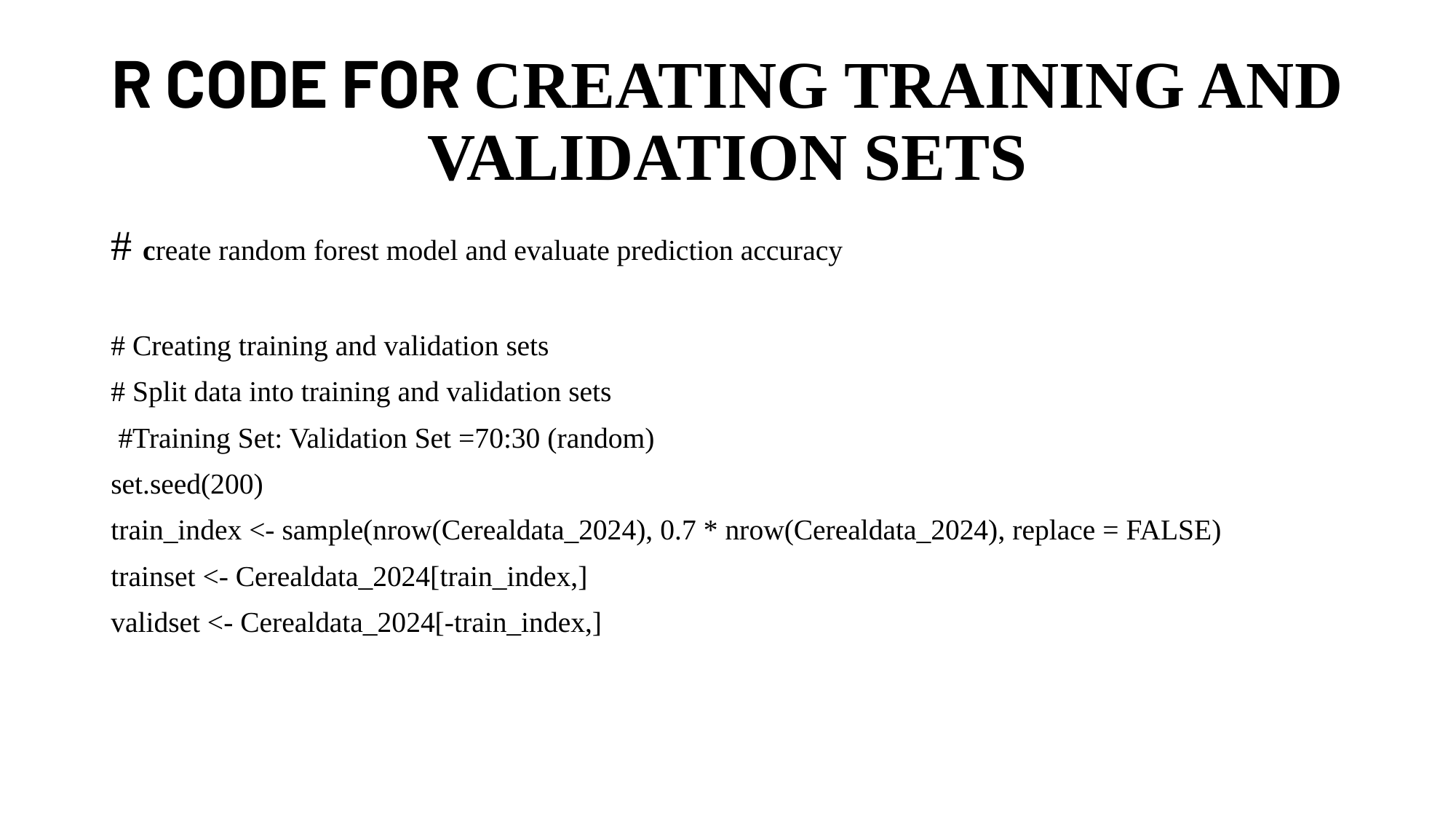

# R CODE FOR CREATING TRAINING AND VALIDATION SETS
# create random forest model and evaluate prediction accuracy

# Creating training and validation sets
# Split data into training and validation sets
 #Training Set: Validation Set =70:30 (random)
set.seed(200)
train_index <- sample(nrow(Cerealdata_2024), 0.7 * nrow(Cerealdata_2024), replace = FALSE)
trainset <- Cerealdata_2024[train_index,]
validset <- Cerealdata_2024[-train_index,]